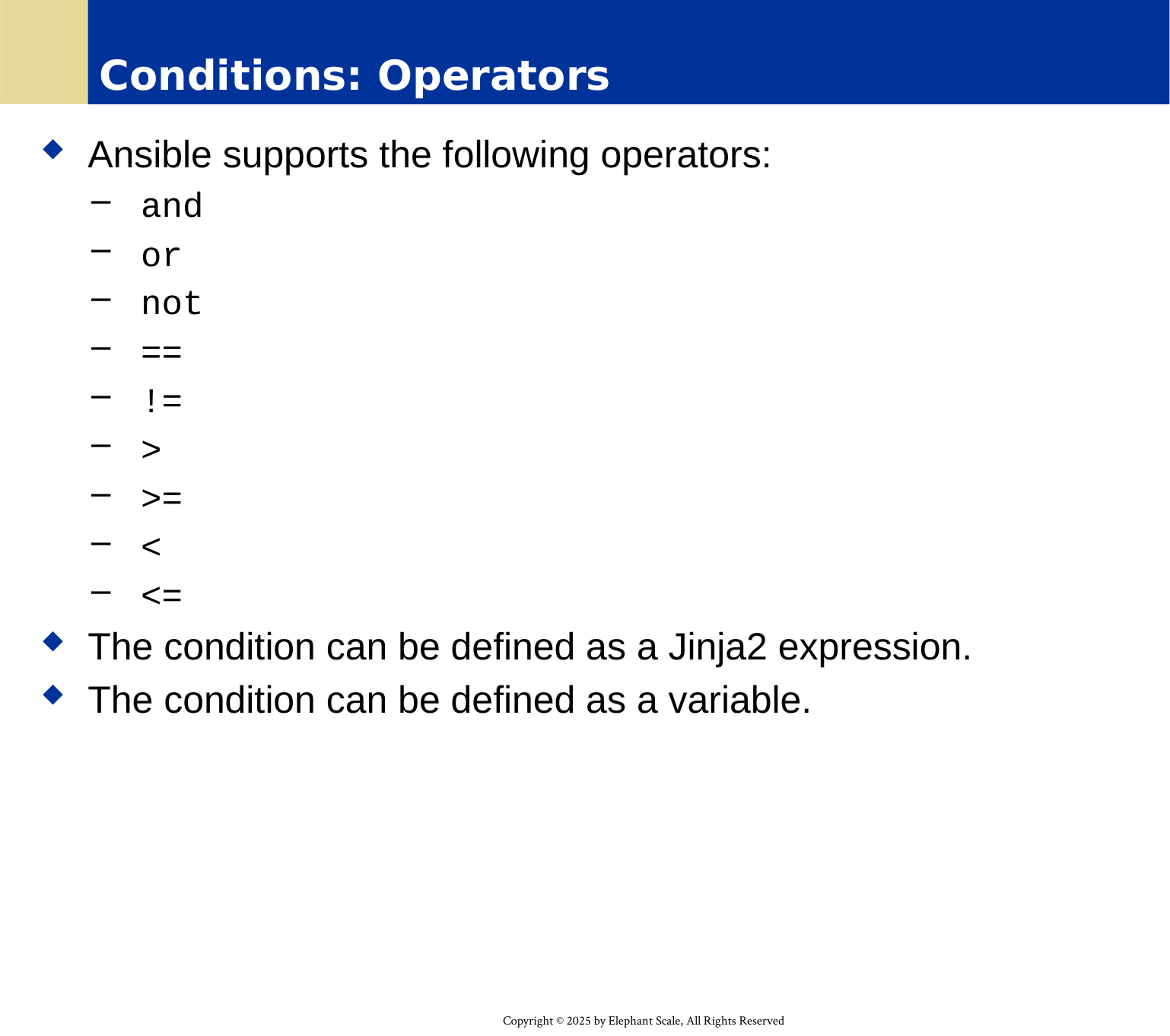

# Conditions: Operators
 Ansible supports the following operators:
 and
 or
 not
 ==
 !=
 >
 >=
 <
 <=
 The condition can be defined as a Jinja2 expression.
 The condition can be defined as a variable.
Copyright © 2025 by Elephant Scale, All Rights Reserved